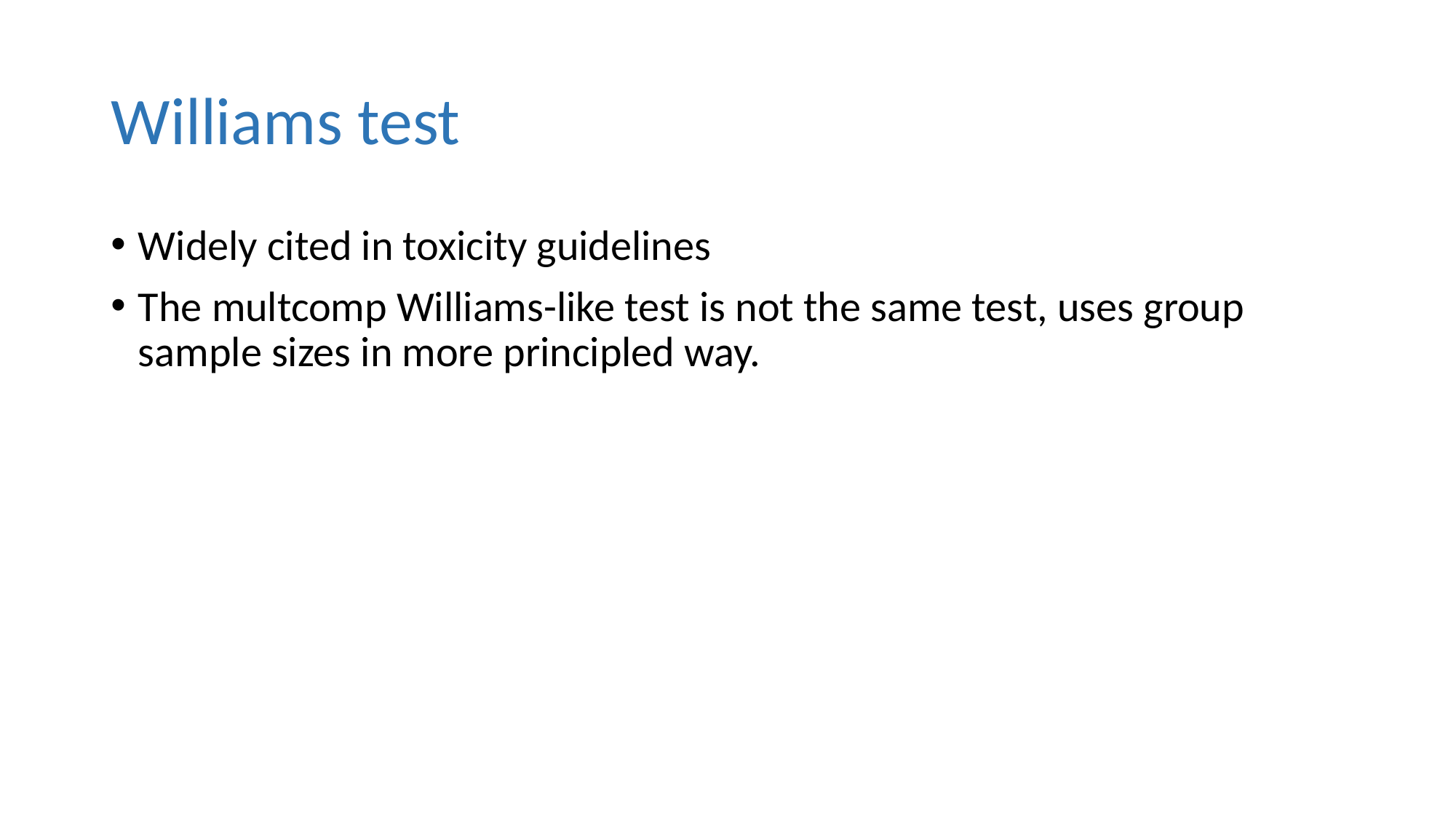

# Williams test
Widely cited in toxicity guidelines
The multcomp Williams-like test is not the same test, uses group sample sizes in more principled way.